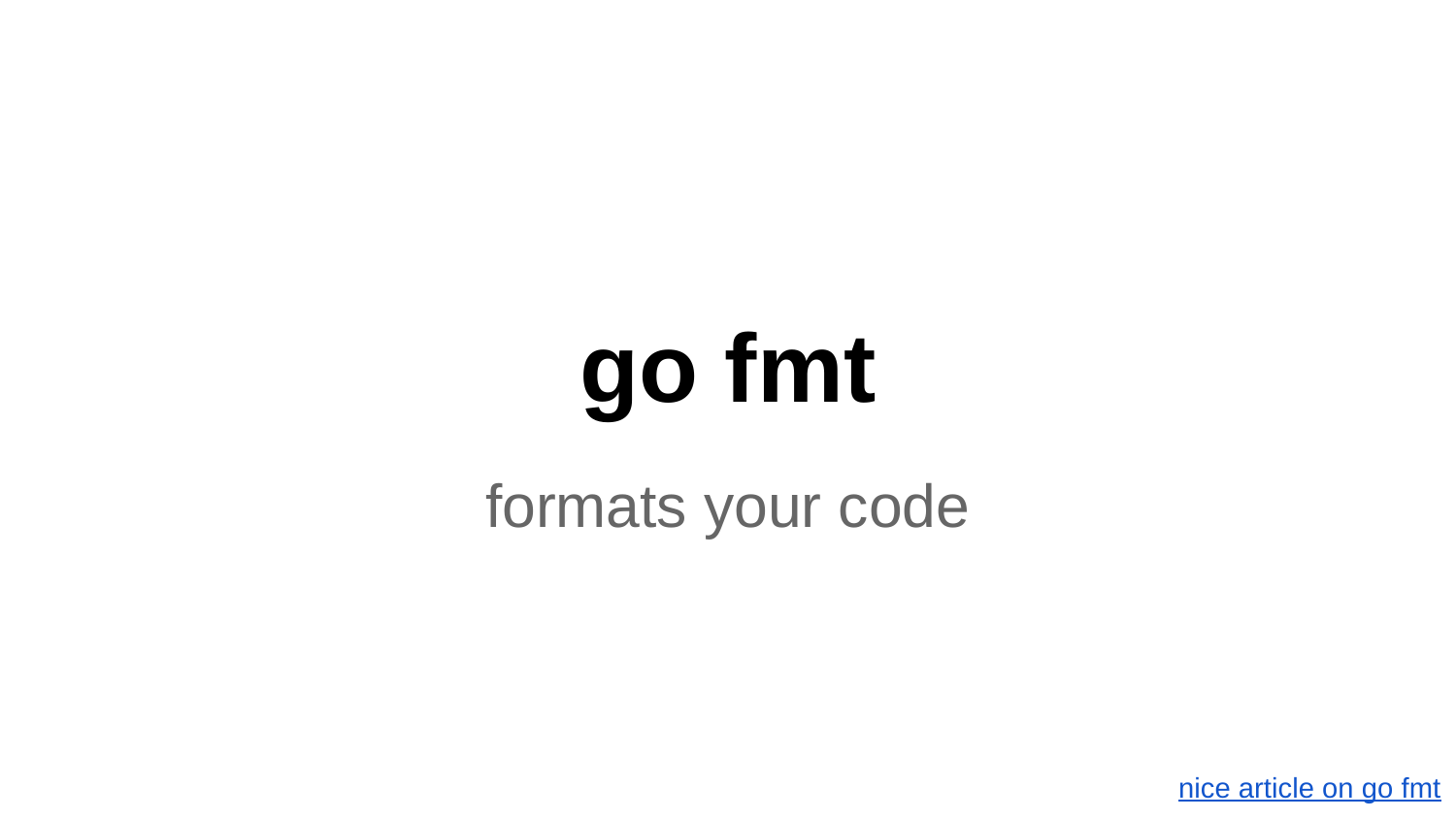

# go fmt
formats your code
nice article on go fmt